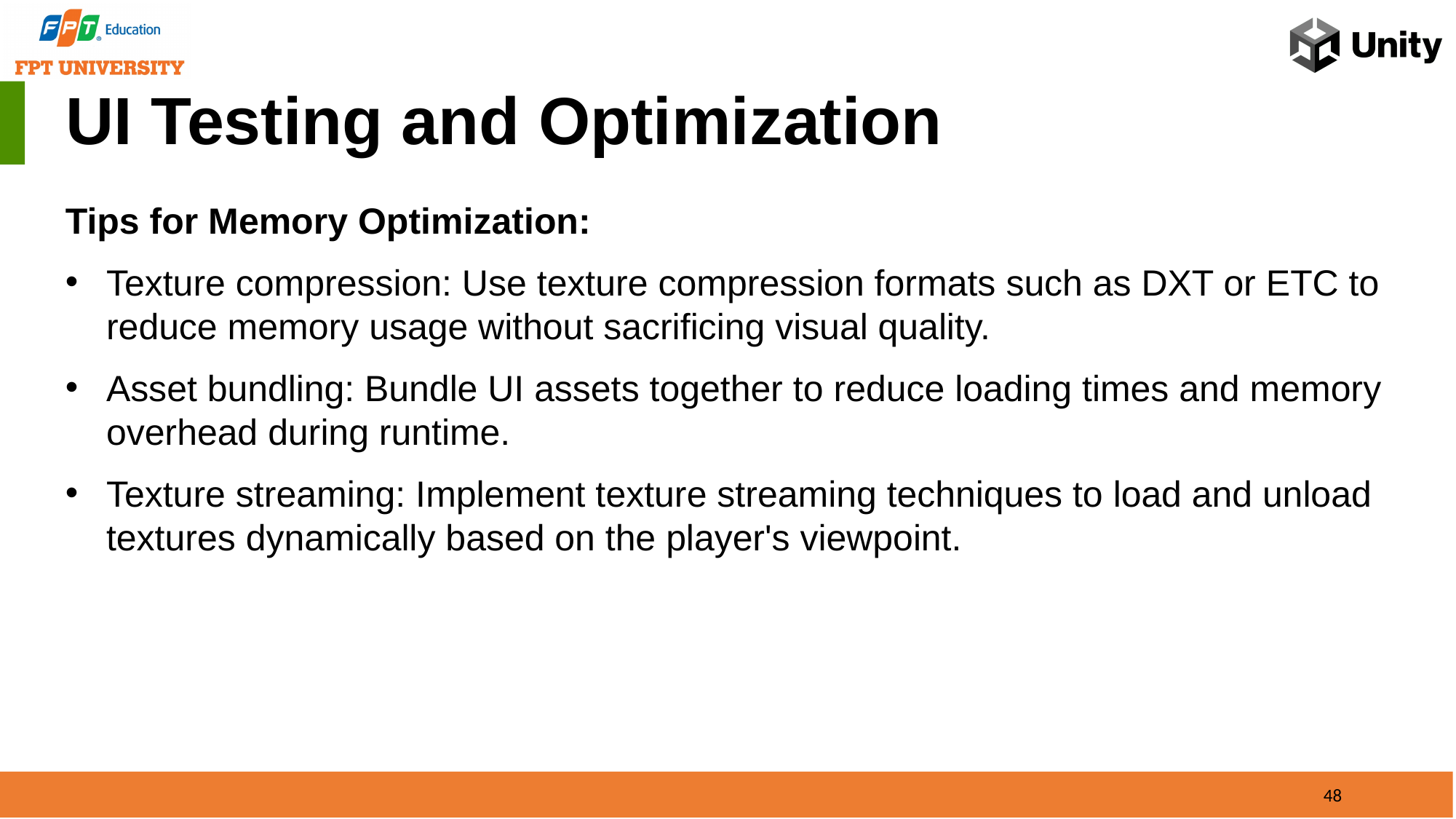

UI Testing and Optimization

Tips for Memory Optimization:
Texture compression: Use texture compression formats such as DXT or ETC to reduce memory usage without sacrificing visual quality.
Asset bundling: Bundle UI assets together to reduce loading times and memory overhead during runtime.
Texture streaming: Implement texture streaming techniques to load and unload textures dynamically based on the player's viewpoint.
48